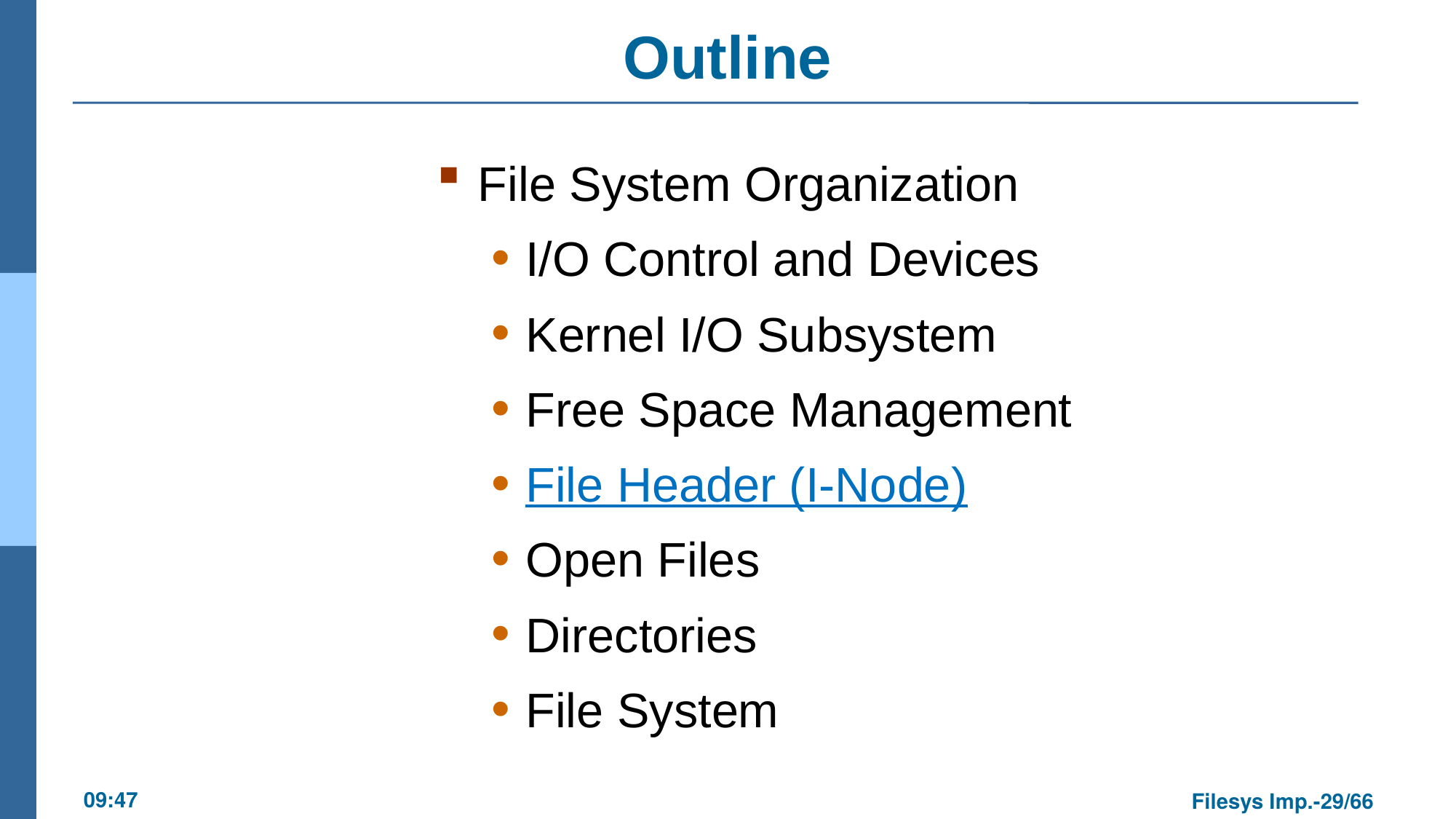

# Outline
File System Organization
I/O Control and Devices
Kernel I/O Subsystem
Free Space Management
File Header (I-Node)
Open Files
Directories
File System